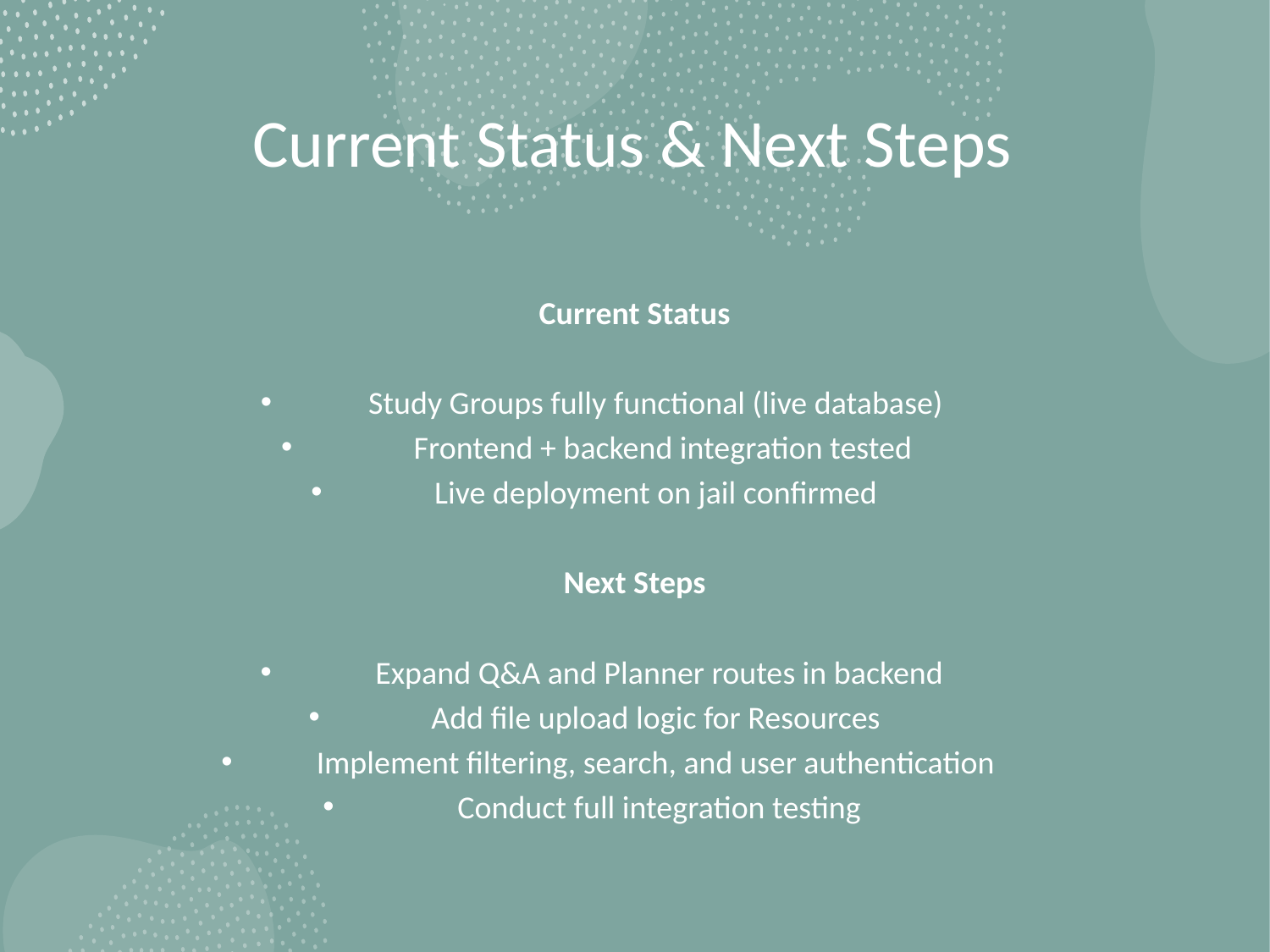

# Current Status & Next Steps

Current Status

Study Groups fully functional (live database)
Frontend + backend integration tested
Live deployment on jail confirmed

Next Steps

 Expand Q&A and Planner routes in backend
Add file upload logic for Resources
Implement filtering, search, and user authentication
 Conduct full integration testing